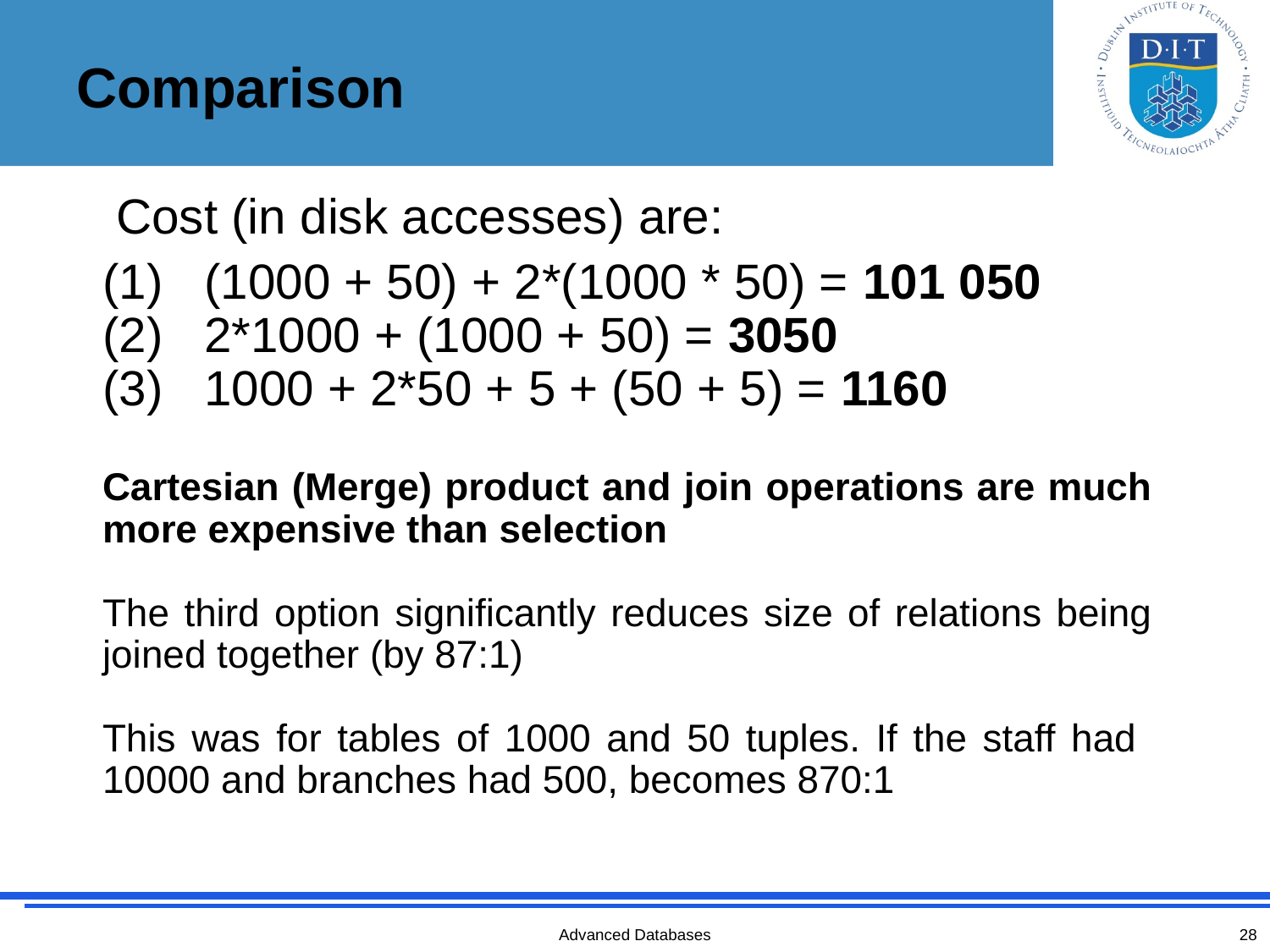

# Comparison
 Cost (in disk accesses) are:

(1)   (1000 + 50) + 2*(1000 * 50) = 101 050
(2)   2*1000 + (1000 + 50) = 3050
(3)   1000 + 2*50 + 5 + (50 + 5) = 1160

Cartesian (Merge) product and join operations are much more expensive than selection

The third option significantly reduces size of relations being joined together (by 87:1)

This was for tables of 1000 and 50 tuples. If the staff had  10000 and branches had 500, becomes 870:1

Advanced Databases
28